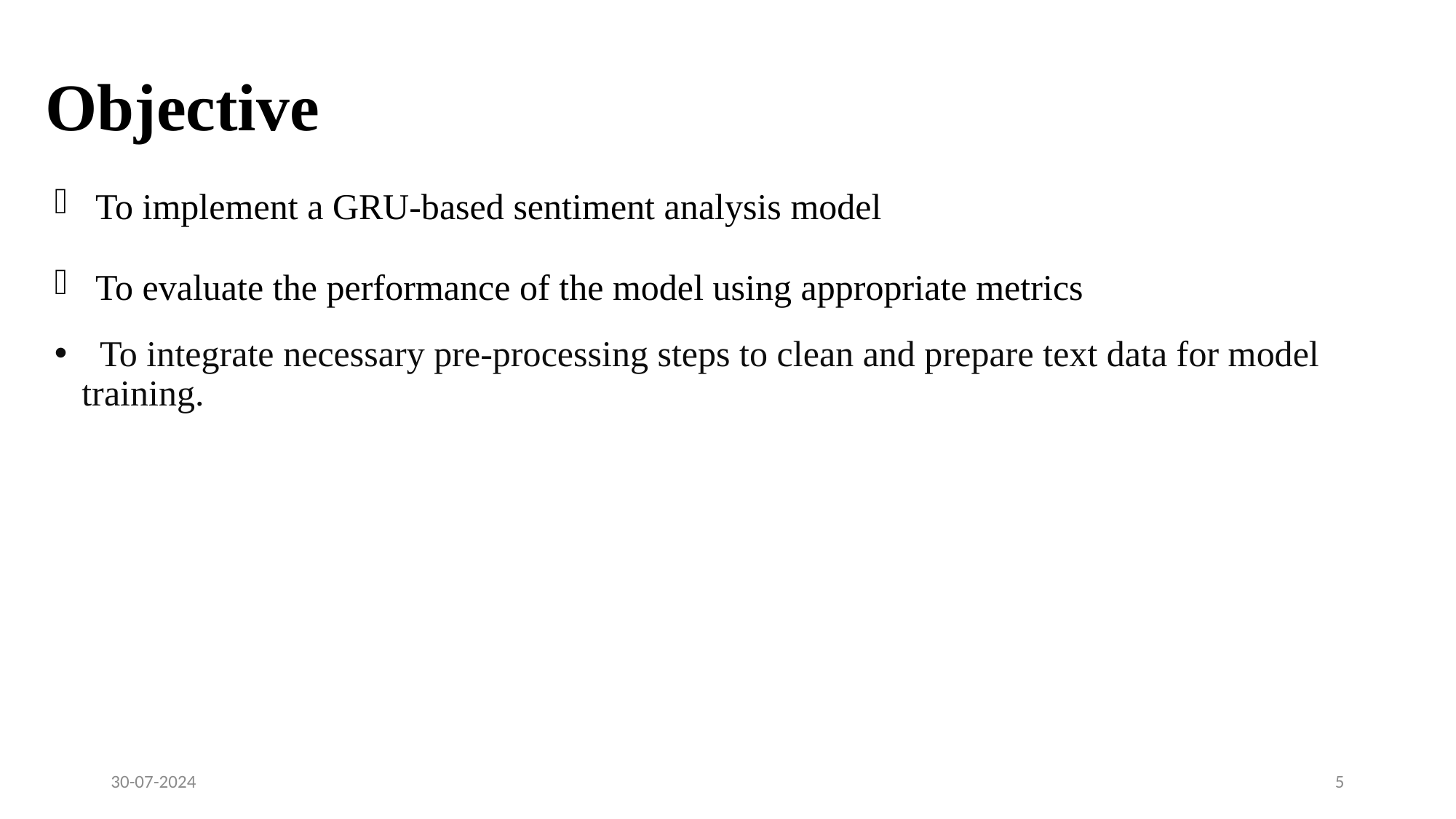

# Objective
To implement a GRU-based sentiment analysis model
To evaluate the performance of the model using appropriate metrics
  To integrate necessary pre-processing steps to clean and prepare text data for model training.
30-07-2024
5